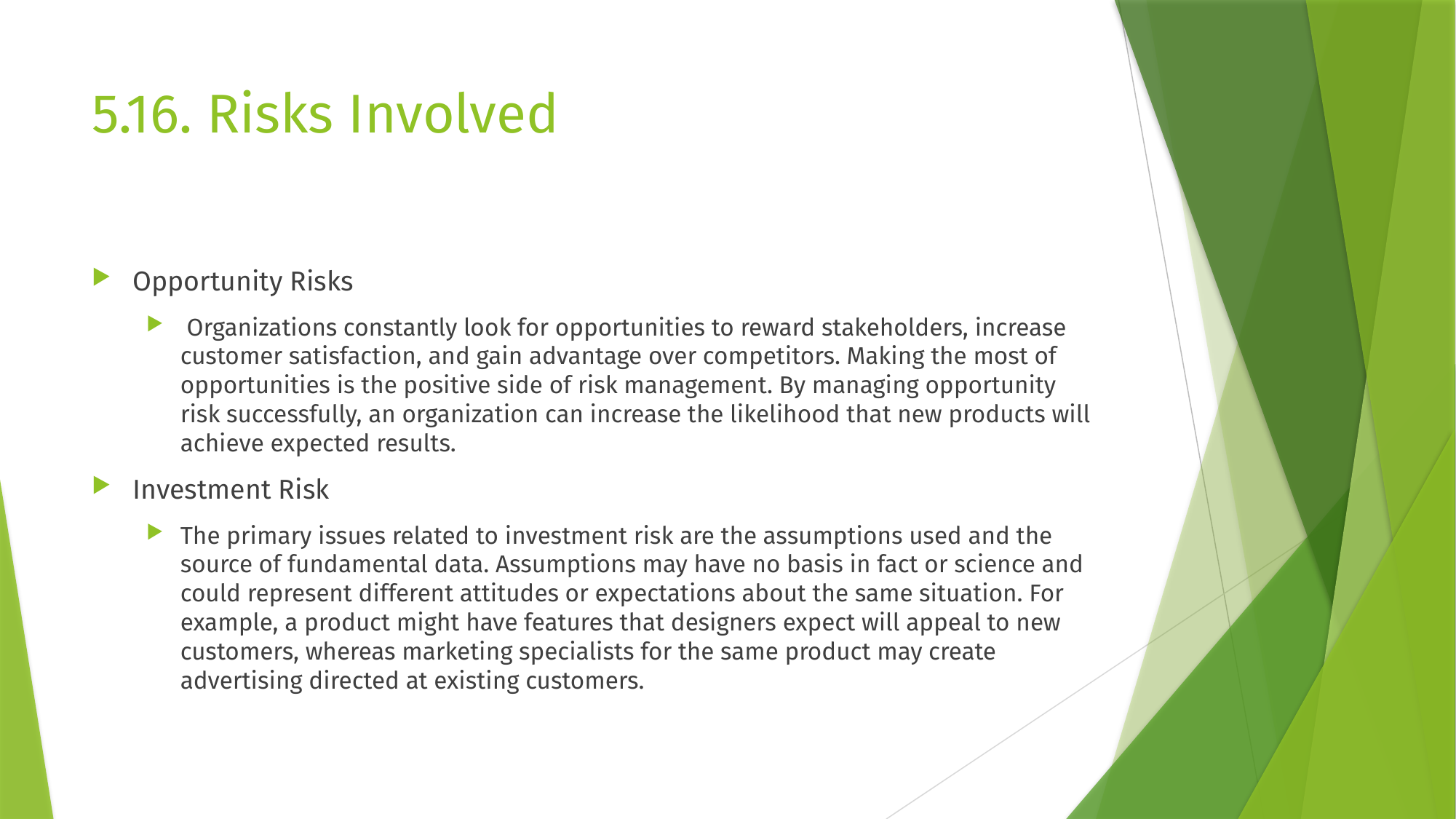

# 5.16. Risks Involved
Opportunity Risks
 Organizations constantly look for opportunities to reward stakeholders, increase customer satisfaction, and gain advantage over competitors. Making the most of opportunities is the positive side of risk management. By managing opportunity risk successfully, an organization can increase the likelihood that new products will achieve expected results.
Investment Risk
The primary issues related to investment risk are the assumptions used and the source of fundamental data. Assumptions may have no basis in fact or science and could represent different attitudes or expectations about the same situation. For example, a product might have features that designers expect will appeal to new customers, whereas marketing specialists for the same product may create advertising directed at existing customers.